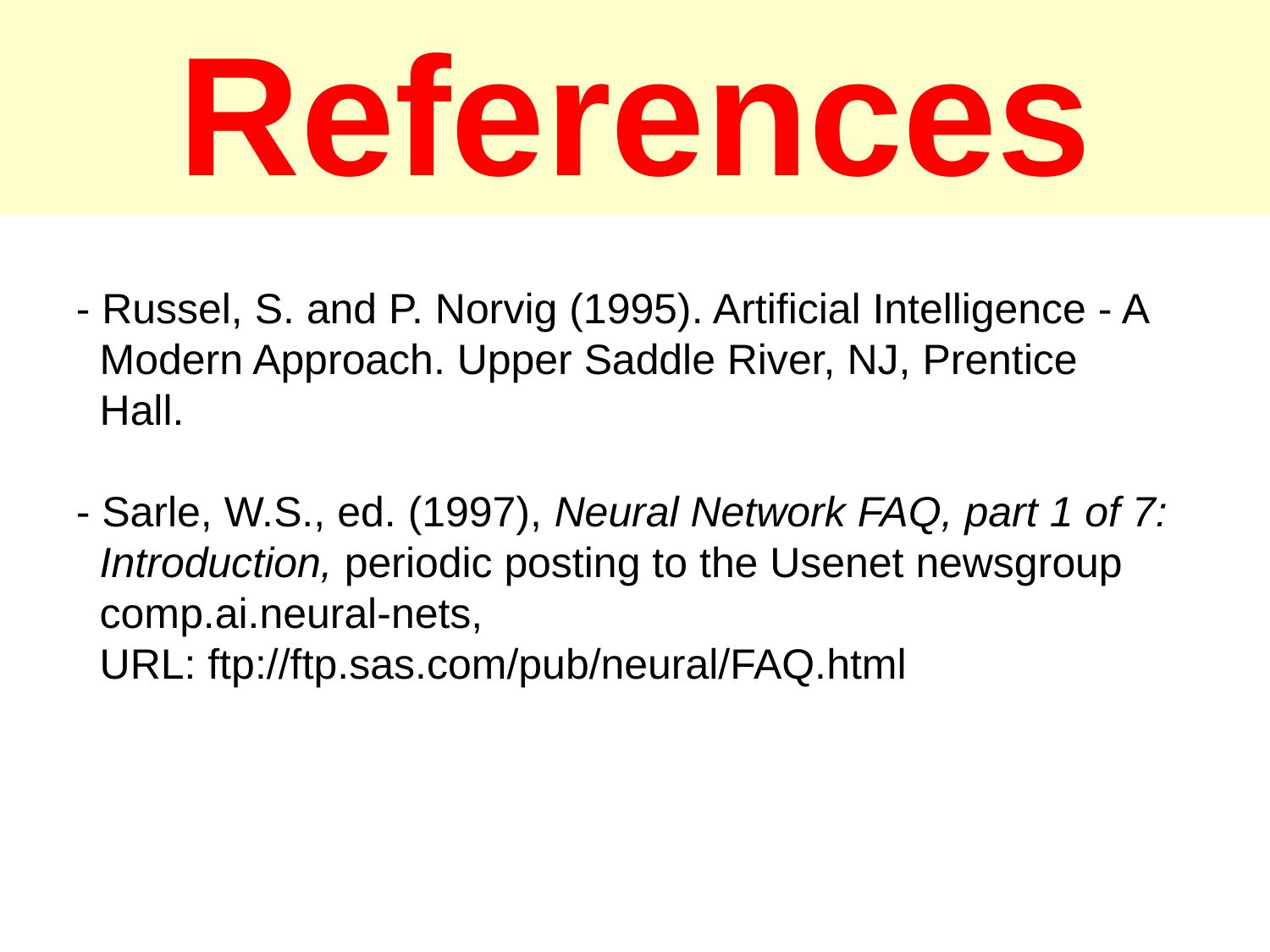

References
- Russel, S. and P. Norvig (1995). Artificial Intelligence - A
  Modern Approach. Upper Saddle River, NJ, Prentice
  Hall.

- Sarle, W.S., ed. (1997), Neural Network FAQ, part 1 of 7:
  Introduction, periodic posting to the Usenet newsgroup
  comp.ai.neural-nets,
  URL: ftp://ftp.sas.com/pub/neural/FAQ.html